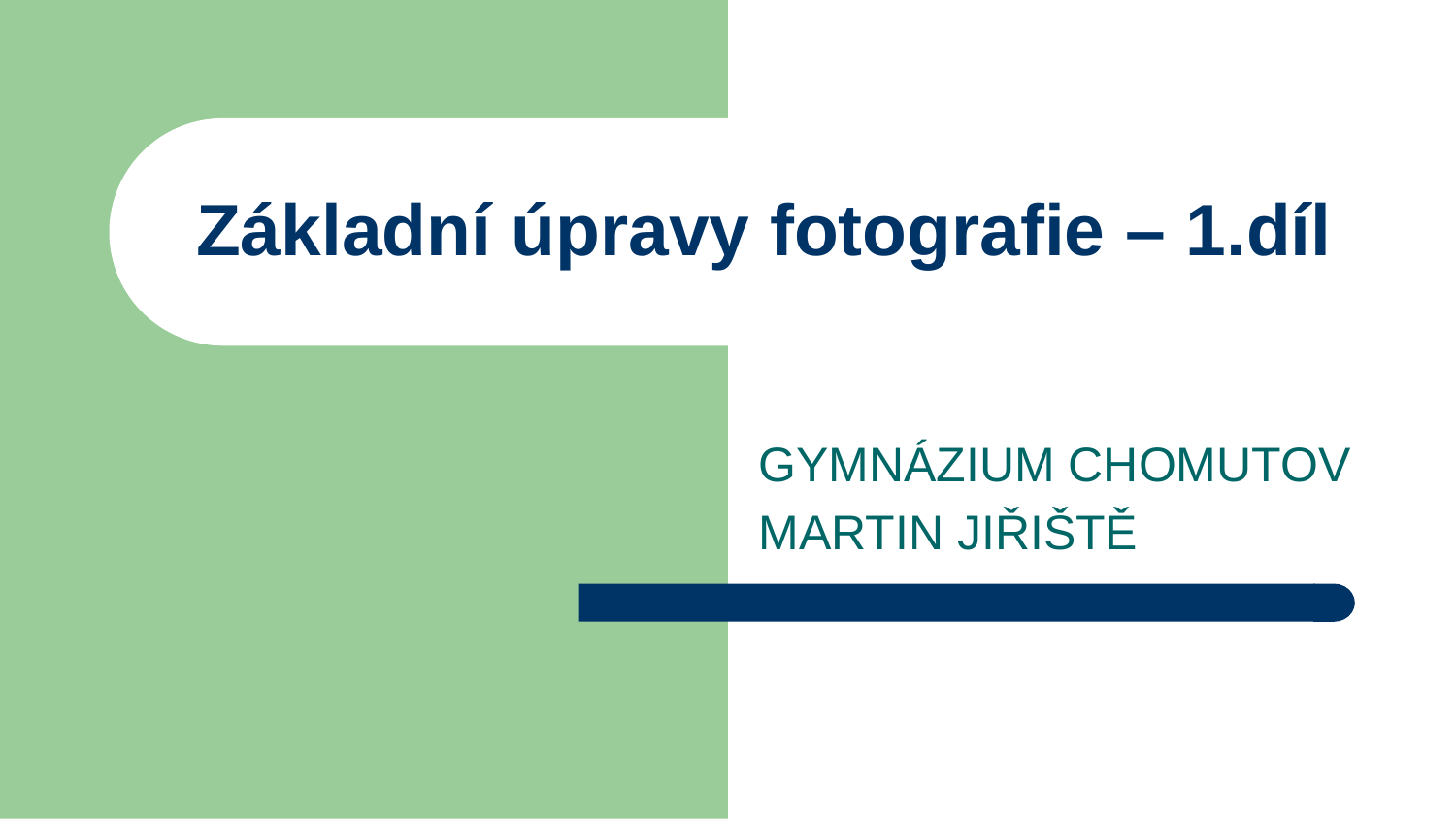

# Základní úpravy fotografie – 1.díl
GYMNÁZIUM CHOMUTOV
MARTIN JIŘIŠTĚ